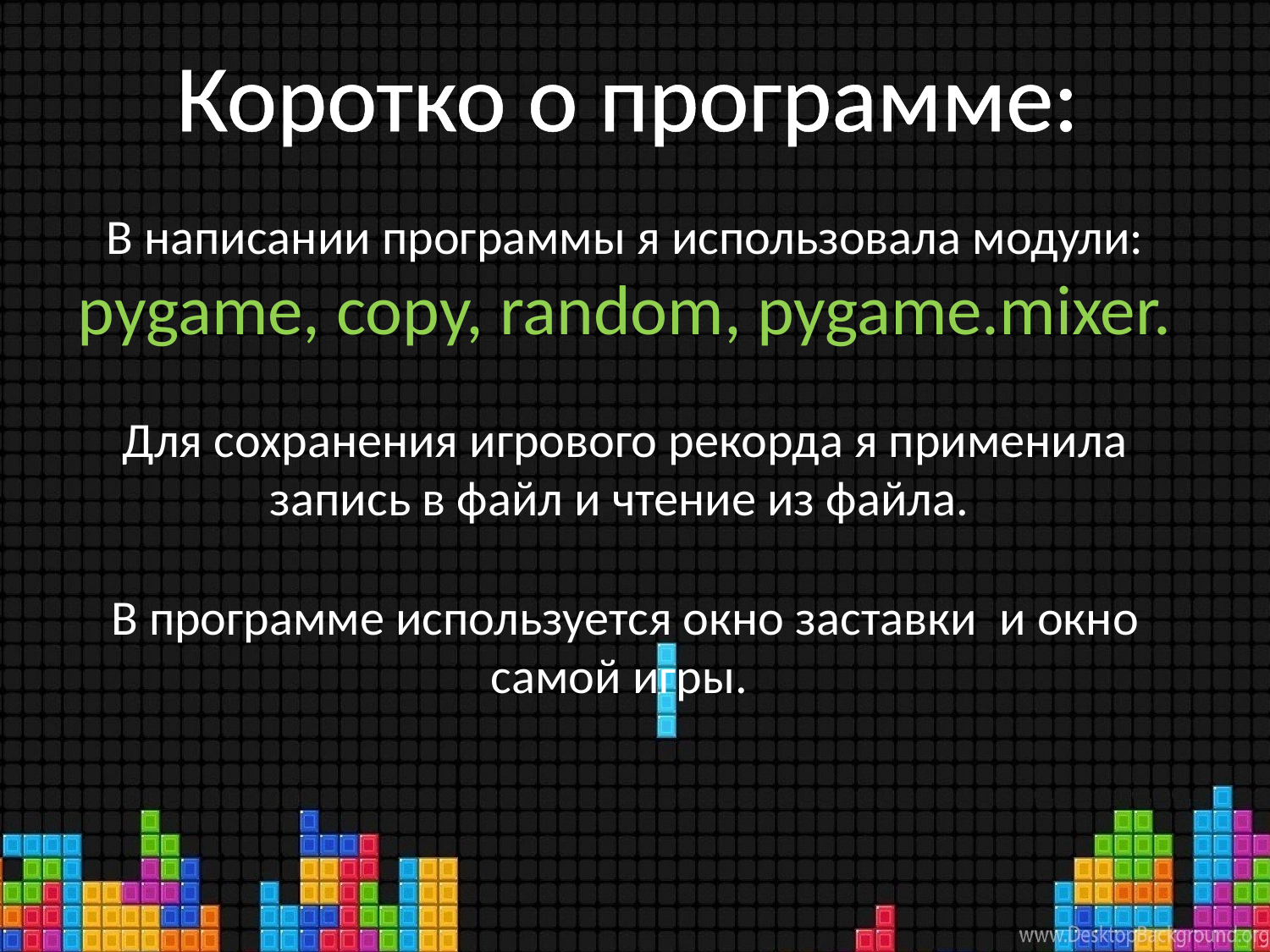

Коротко о программе:
В написании программы я использовала модули: pygame, copy, random, pygame.mixer.

Для сохранения игрового рекорда я применила запись в файл и чтение из файла.

В программе используется окно заставки  и окно самой игры.